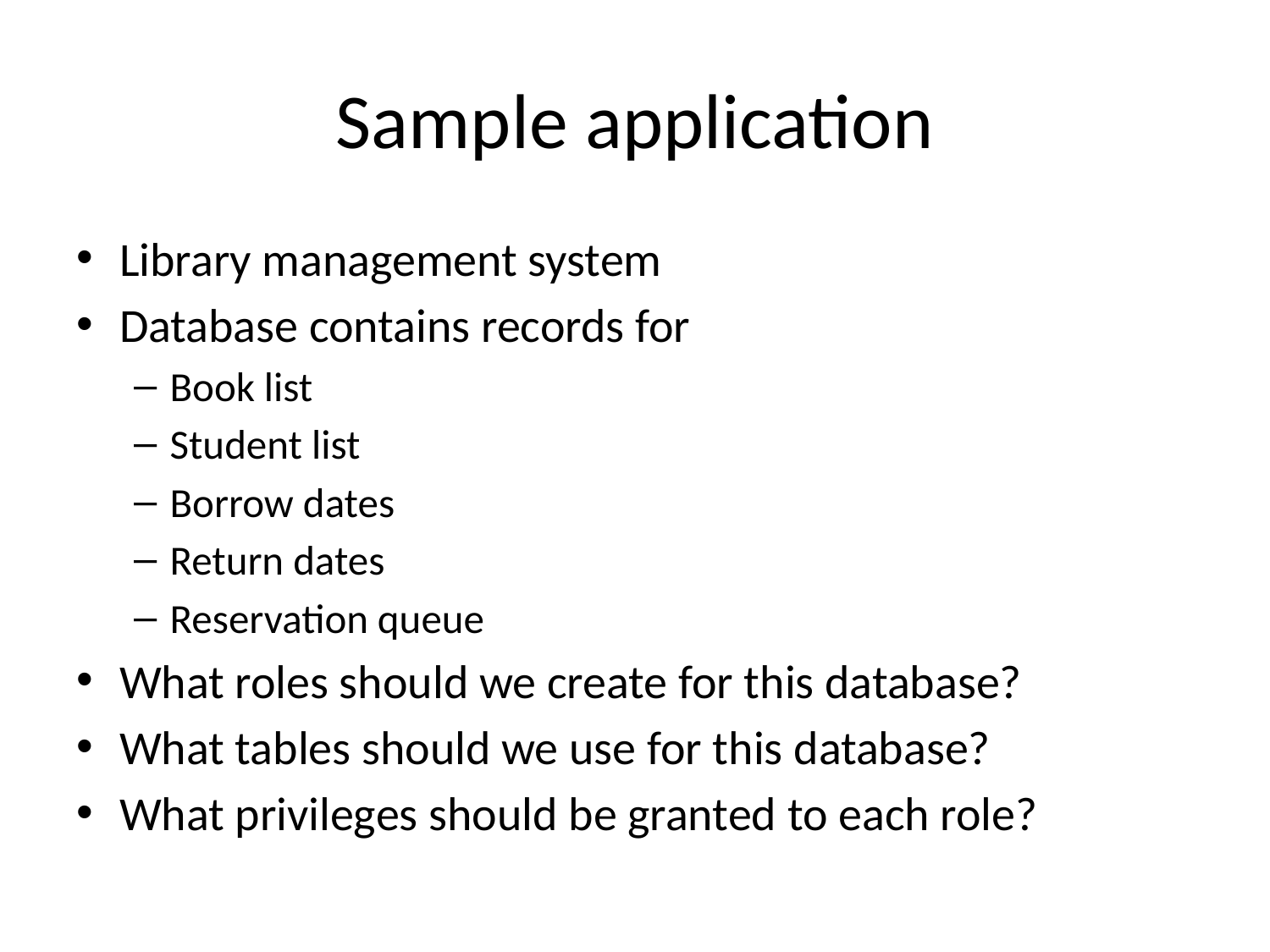

# Sample application
Library management system
Database contains records for
Book list
Student list
Borrow dates
Return dates
Reservation queue
What roles should we create for this database?
What tables should we use for this database?
What privileges should be granted to each role?